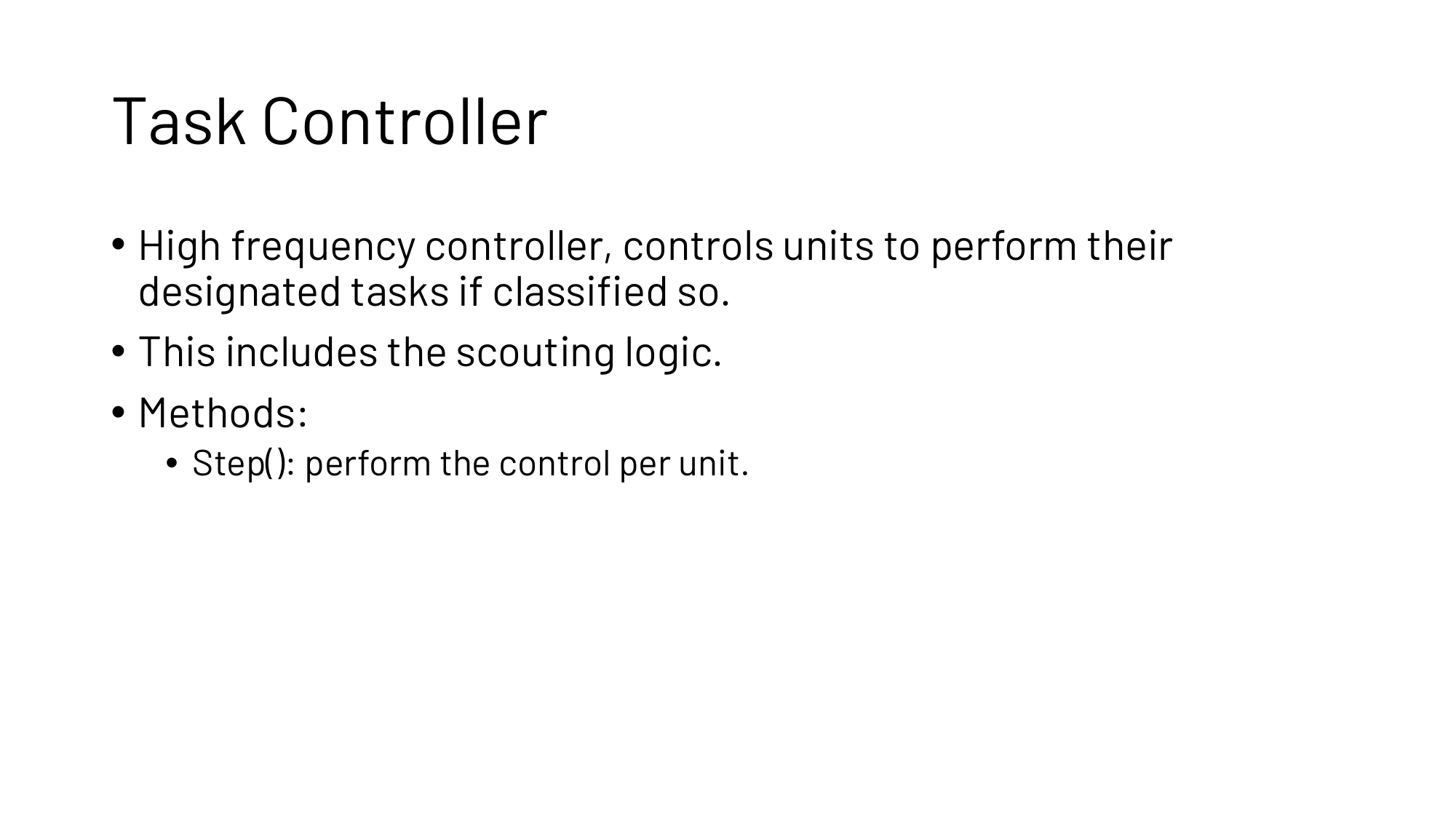

# Task Controller
High frequency controller, controls units to perform their designated tasks if classified so.
This includes the scouting logic.
Methods:
Step(): perform the control per unit.